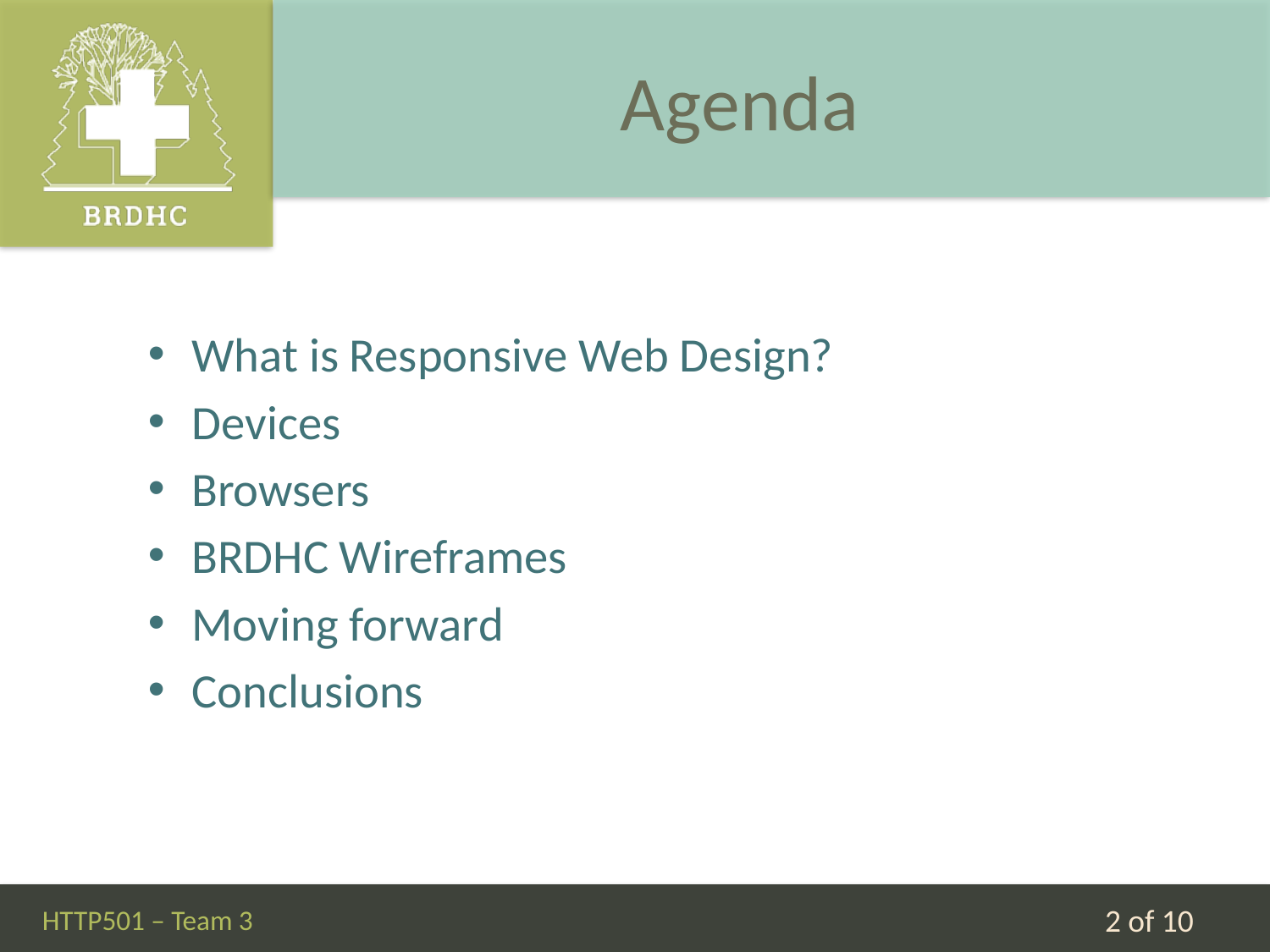

# Agenda
What is Responsive Web Design?
Devices
Browsers
BRDHC Wireframes
Moving forward
Conclusions

HTTP501 – Team 3